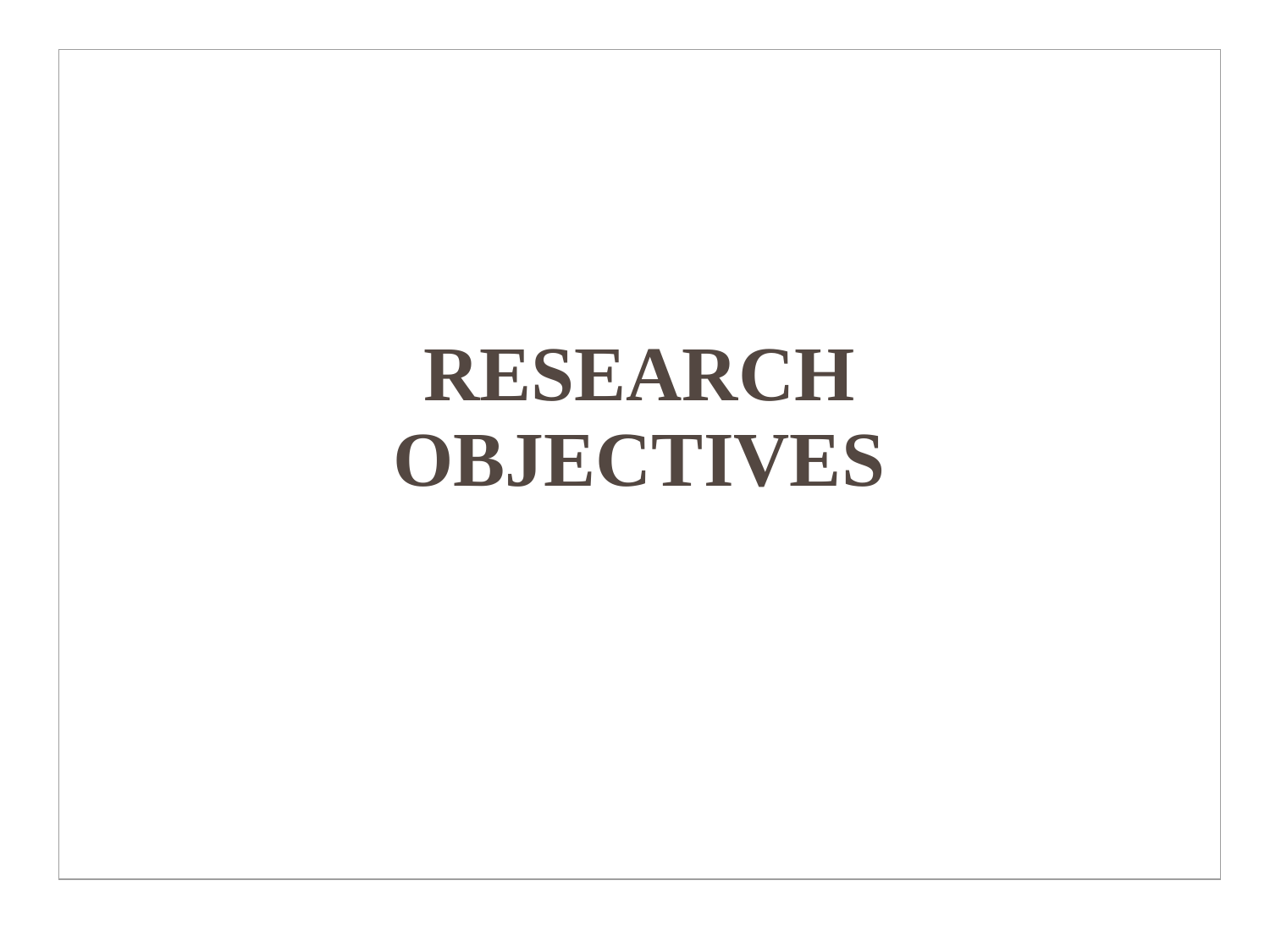

| RESEARCH OBJECTIVES |
| --- |